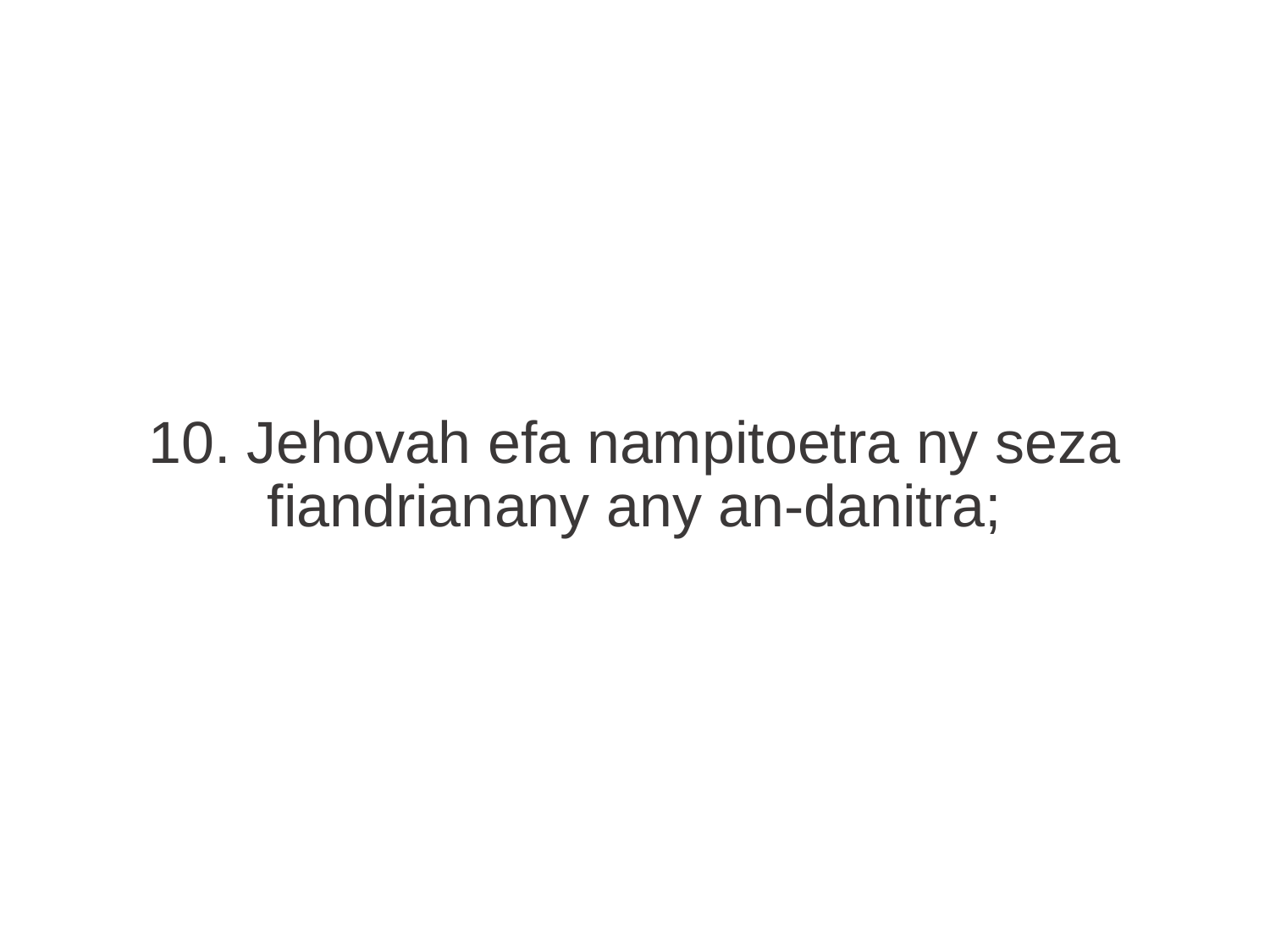

10. Jehovah efa nampitoetra ny seza
fiandrianany any an-danitra;